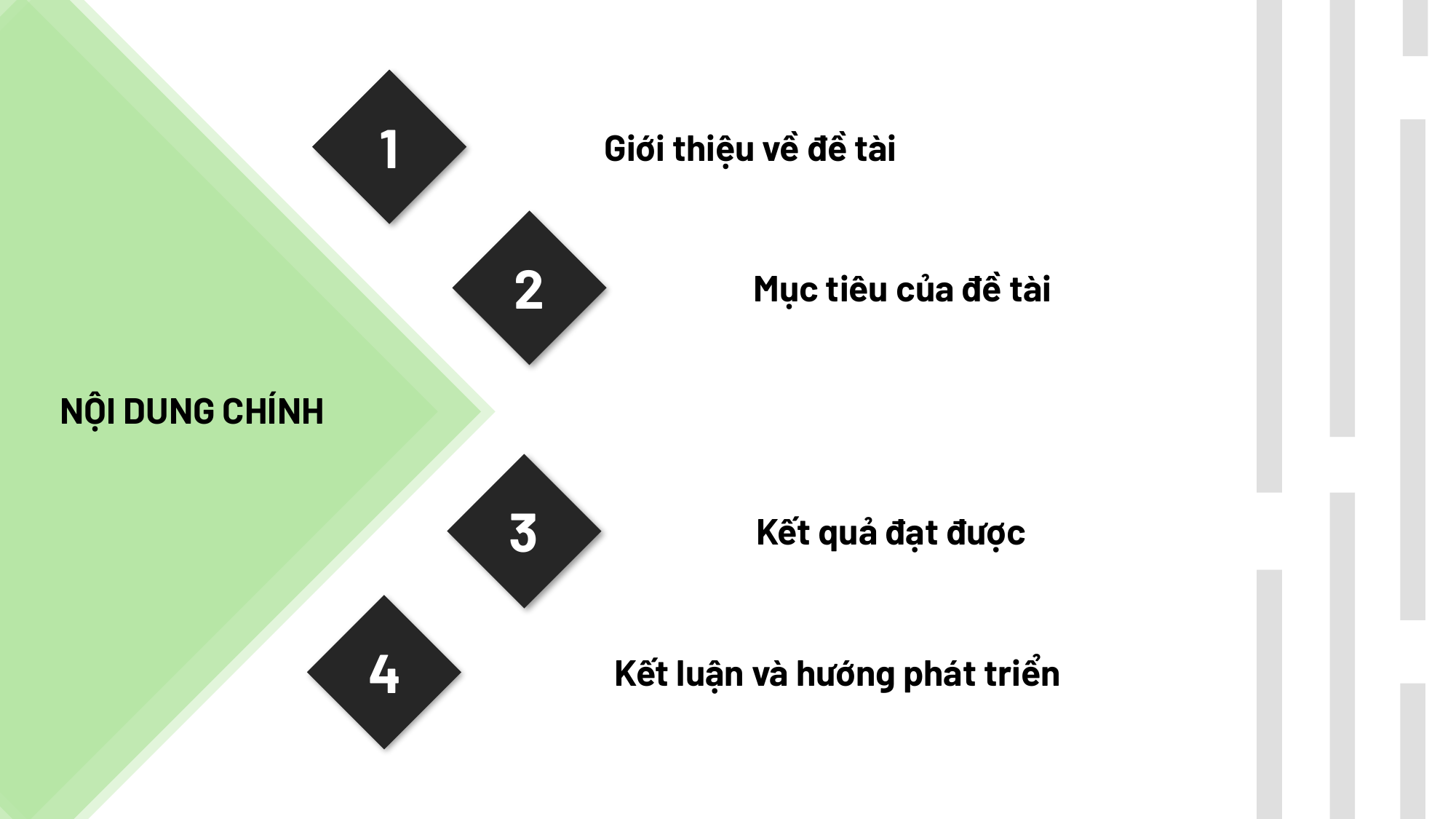

1
Giới thiệu về đề tài

2
Mục tiêu của đề tài
NỘI DUNG CHÍNH

3
Kết quả đạt được

4
Kết luận và hướng phát triển